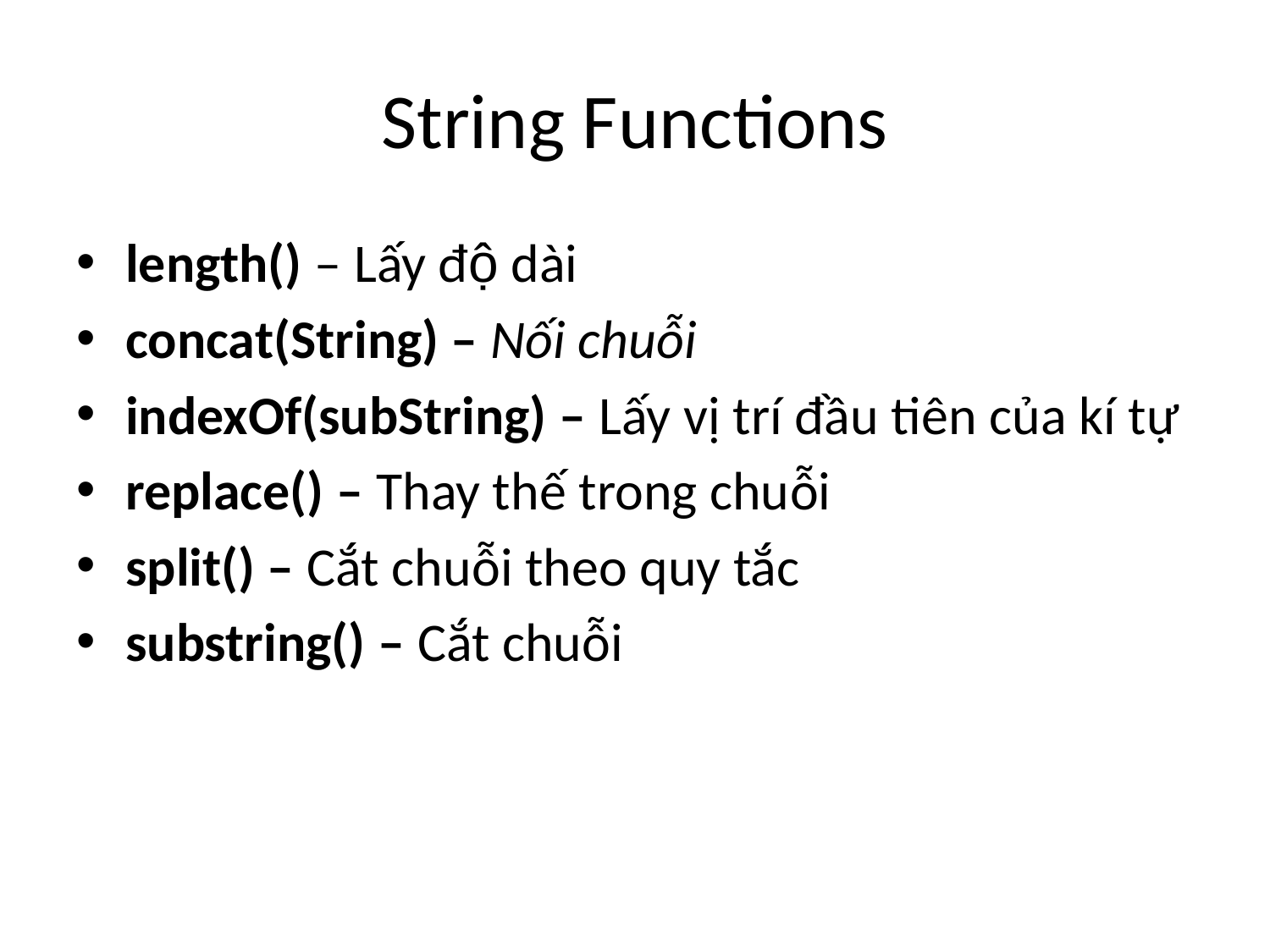

# String Functions
length() – Lấy độ dài
concat(String) – Nối chuỗi
indexOf(subString) – Lấy vị trí đầu tiên của kí tự
replace() – Thay thế trong chuỗi
split() – Cắt chuỗi theo quy tắc
substring() – Cắt chuỗi